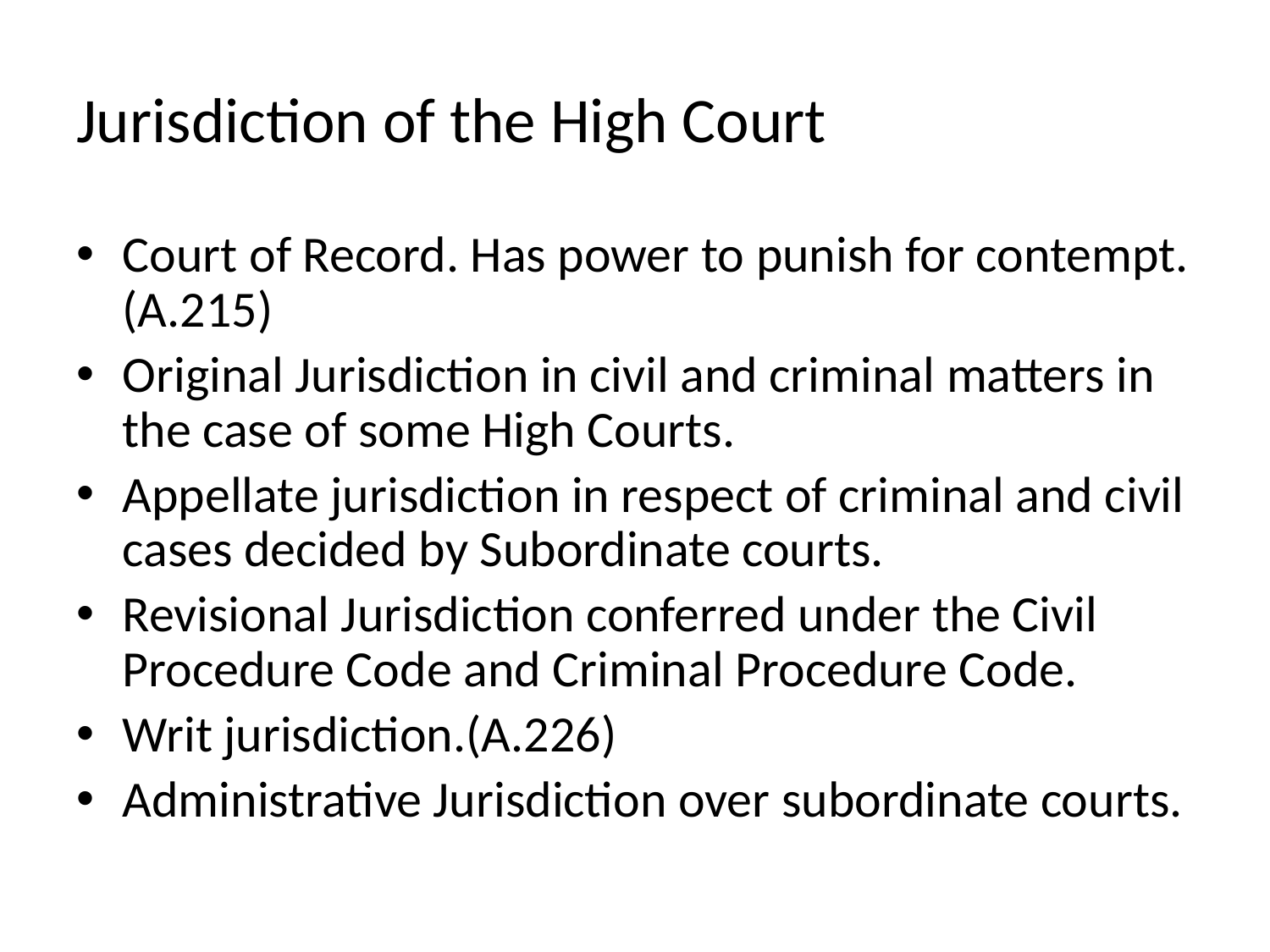

# Jurisdiction of the High Court
Court of Record. Has power to punish for contempt. (A.215)
Original Jurisdiction in civil and criminal matters in the case of some High Courts.
Appellate jurisdiction in respect of criminal and civil cases decided by Subordinate courts.
Revisional Jurisdiction conferred under the Civil Procedure Code and Criminal Procedure Code.
Writ jurisdiction.(A.226)
Administrative Jurisdiction over subordinate courts.